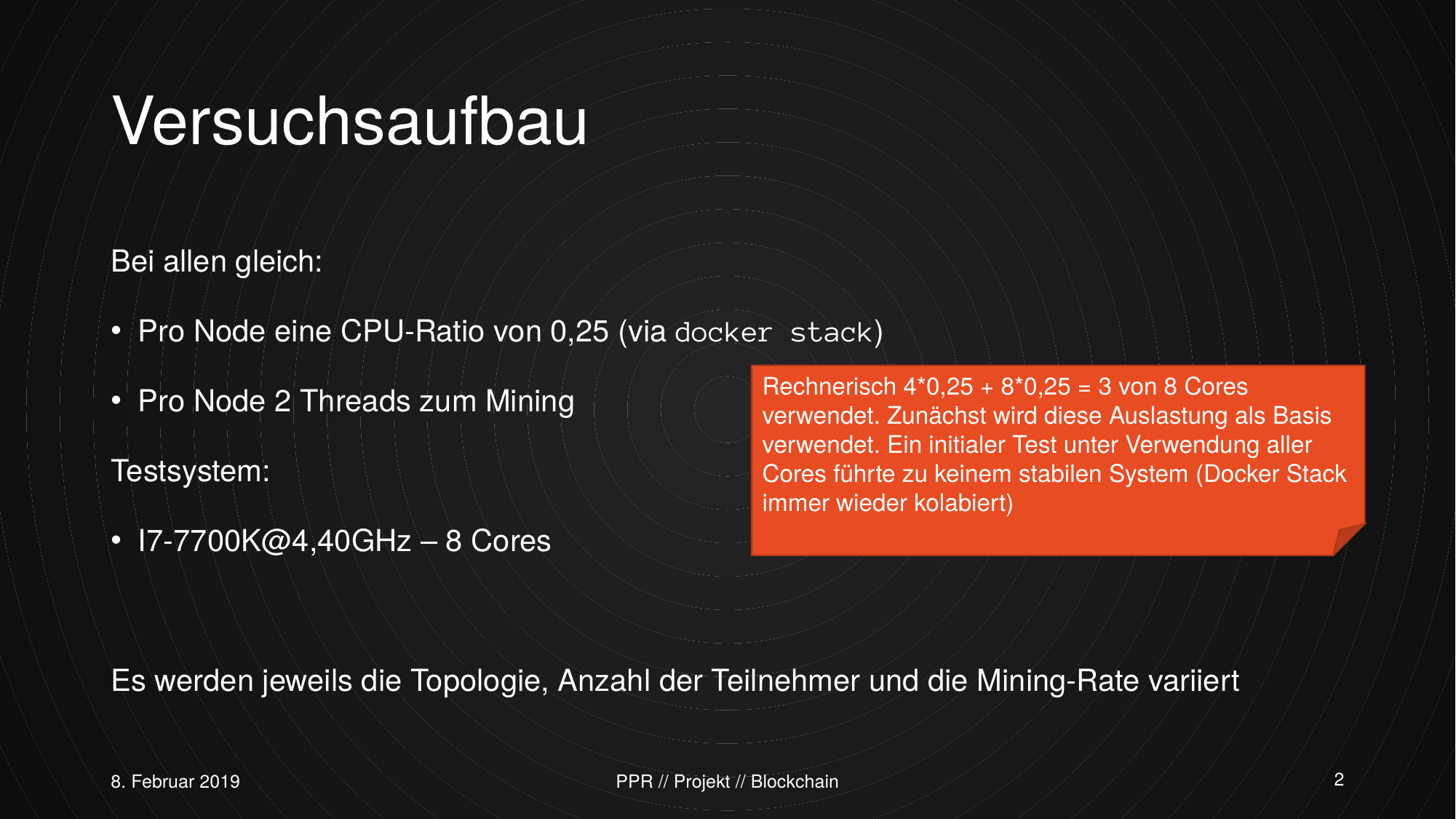

# Versuchsaufbau
Bei allen gleich:
Pro Node eine CPU-Ratio von 0,25 (via docker stack)
Pro Node 2 Threads zum Mining
Testsystem:
I7-7700K@4,40GHz – 8 Cores

Es werden jeweils die Topologie, Anzahl der Teilnehmer und die Mining-Rate variiert
Rechnerisch 4*0,25 + 8*0,25 = 3 von 8 Cores verwendet. Zunächst wird diese Auslastung als Basis verwendet. Ein initialer Test unter Verwendung aller Cores führte zu keinem stabilen System (Docker Stack immer wieder kolabiert)
8. Februar 2019
PPR // Projekt // Blockchain
2